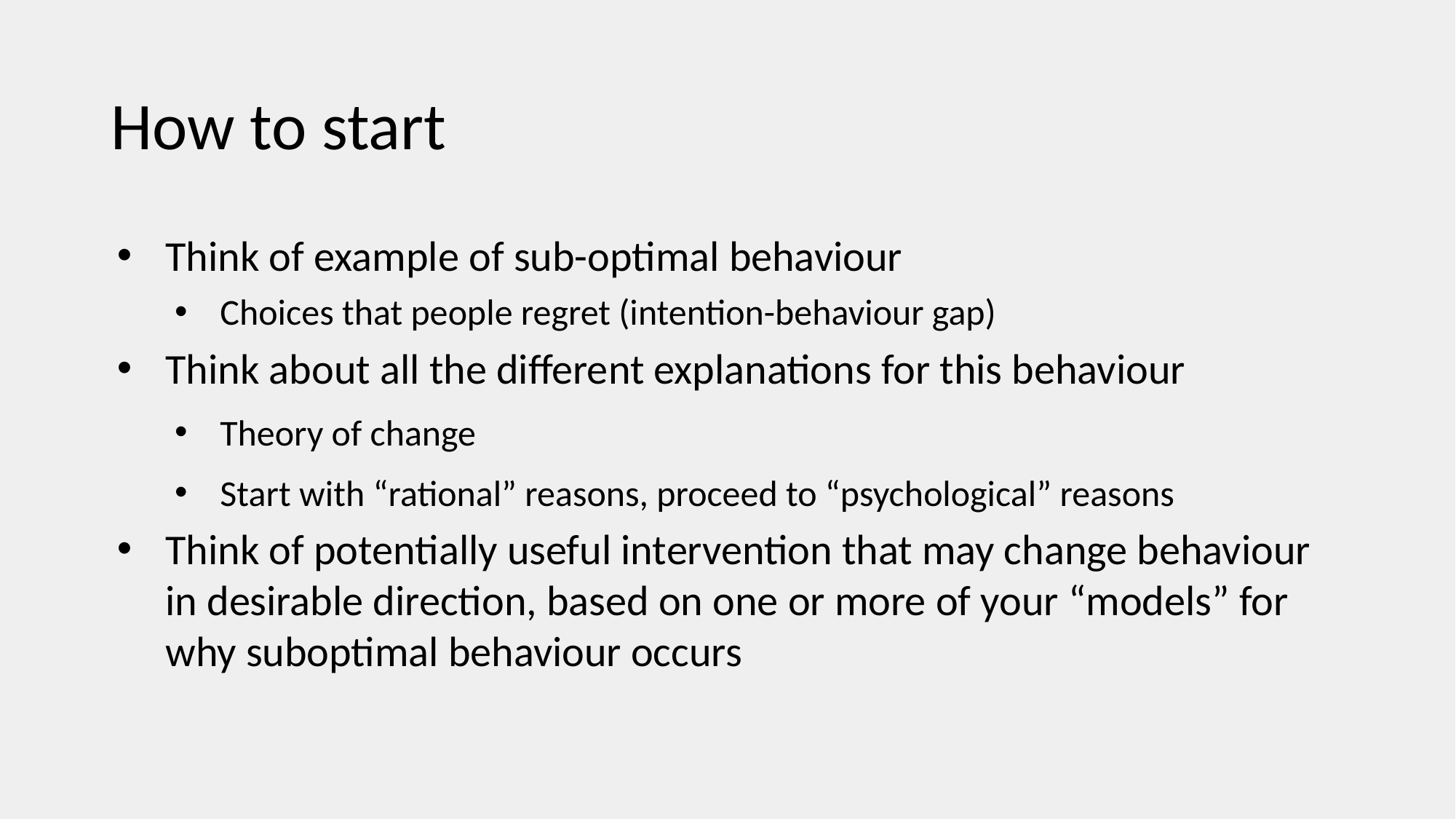

# How to start
Think of example of sub-optimal behaviour
Choices that people regret (intention-behaviour gap)
Think about all the different explanations for this behaviour
Theory of change
Start with “rational” reasons, proceed to “psychological” reasons
Think of potentially useful intervention that may change behaviour in desirable direction, based on one or more of your “models” for why suboptimal behaviour occurs